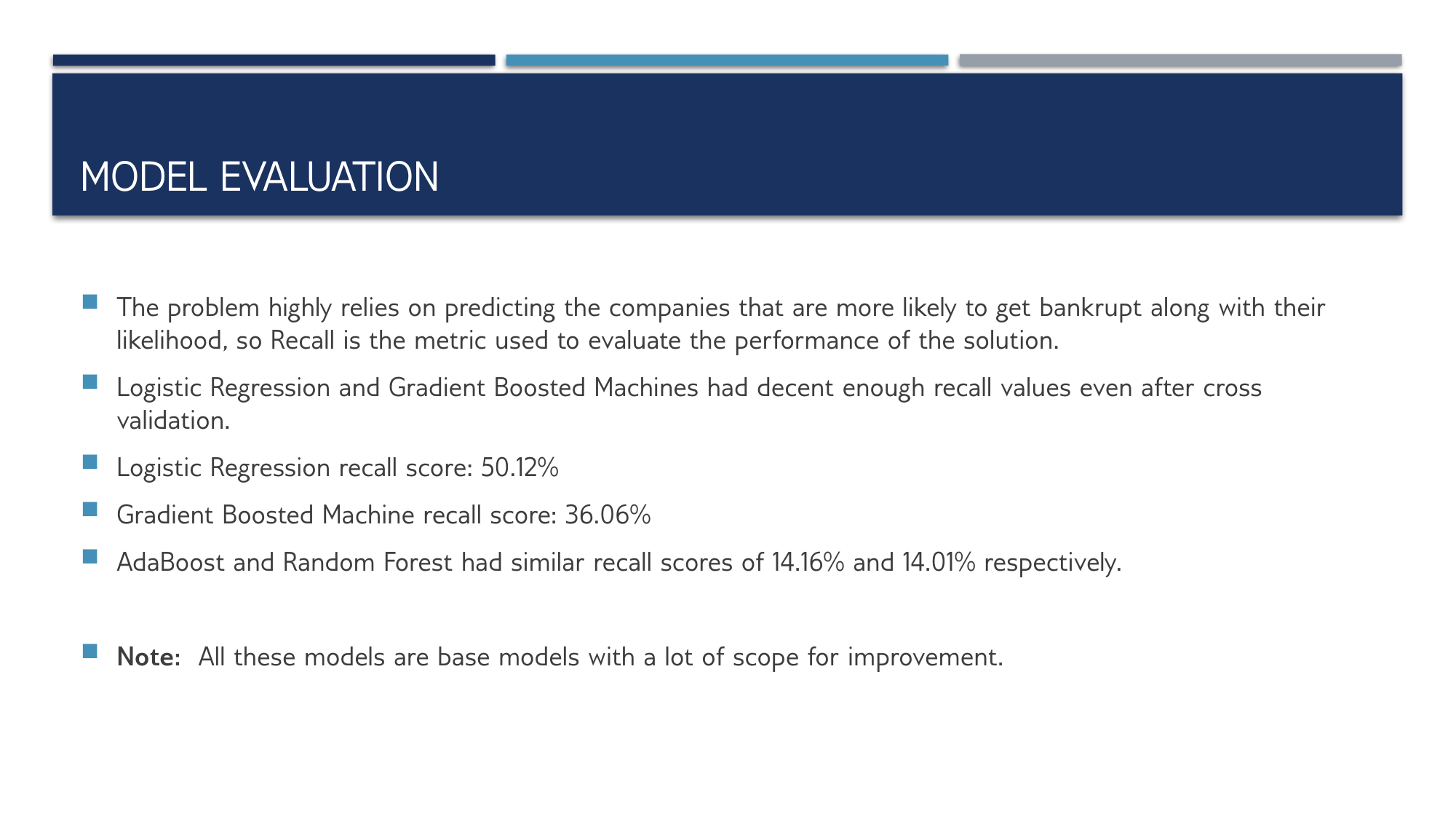

# Model evaluation
The problem highly relies on predicting the companies that are more likely to get bankrupt along with their likelihood, so Recall is the metric used to evaluate the performance of the solution.
Logistic Regression and Gradient Boosted Machines had decent enough recall values even after cross validation.
Logistic Regression recall score: 50.12%
Gradient Boosted Machine recall score: 36.06%
AdaBoost and Random Forest had similar recall scores of 14.16% and 14.01% respectively.

Note:  All these models are base models with a lot of scope for improvement.